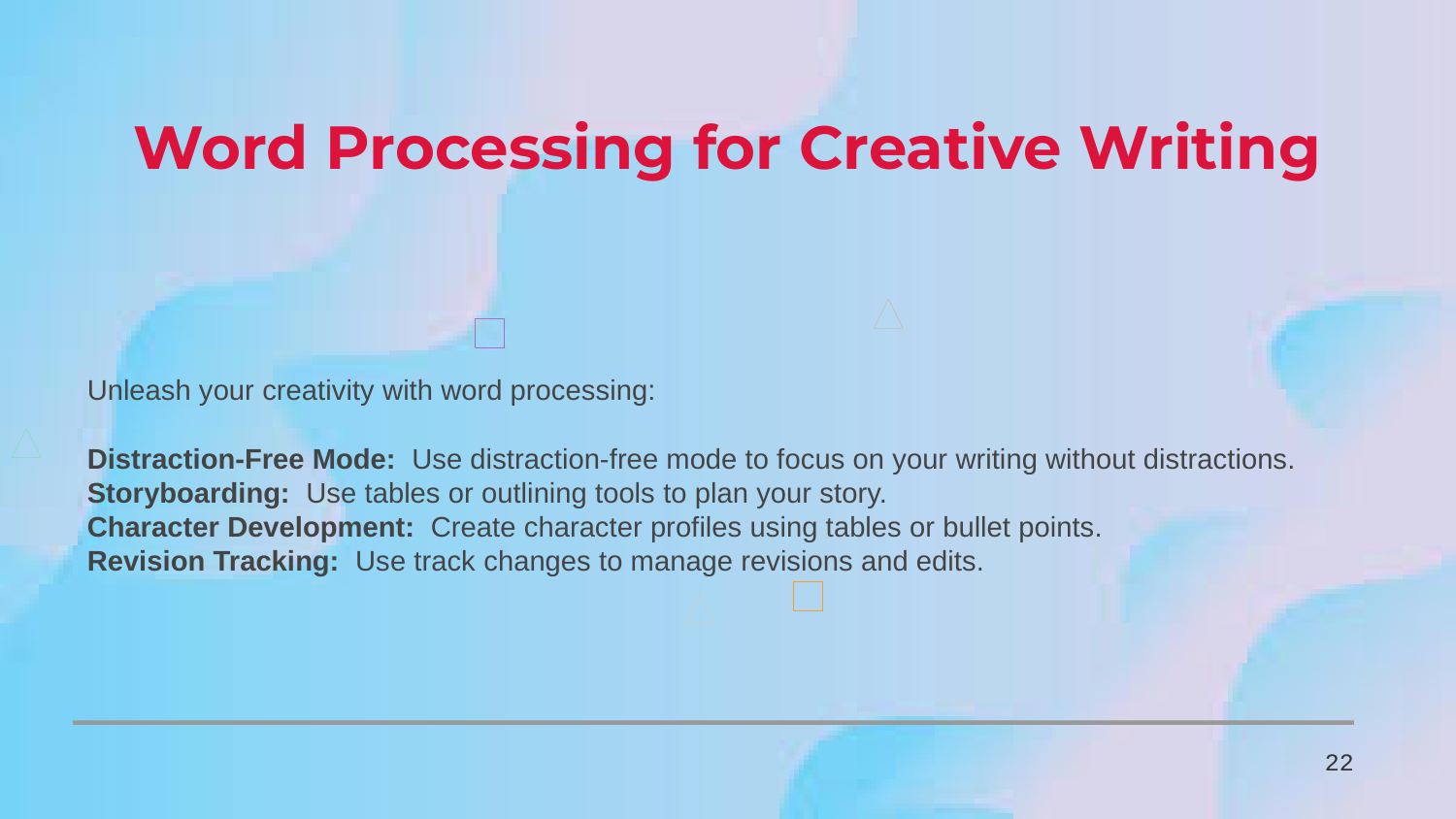

Word Processing for Creative Writing
Unleash your creativity with word processing:

Distraction-Free Mode:  Use distraction-free mode to focus on your writing without distractions.
Storyboarding:  Use tables or outlining tools to plan your story.
Character Development:  Create character profiles using tables or bullet points.
Revision Tracking:  Use track changes to manage revisions and edits.

22